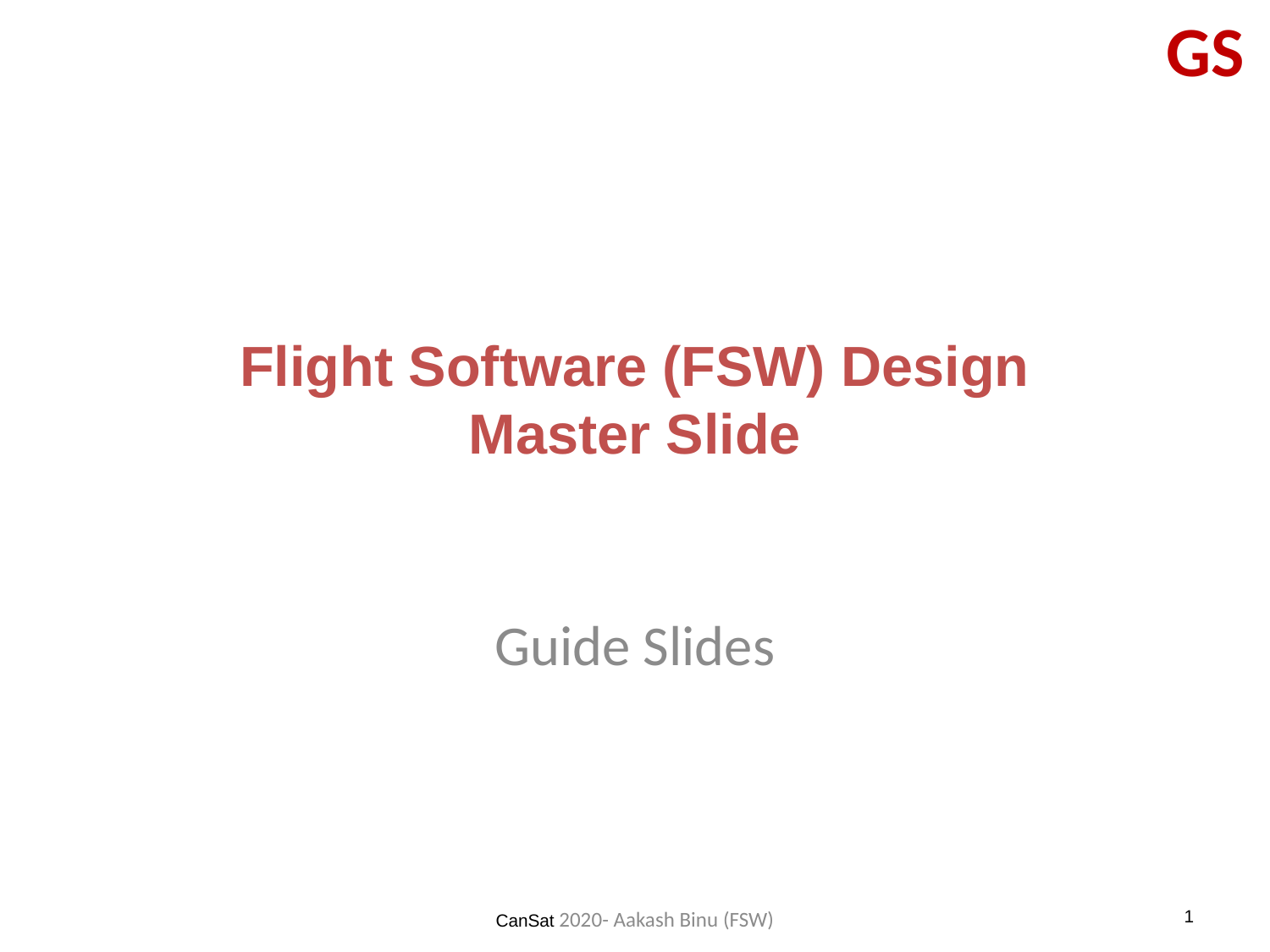

GS
# Flight Software (FSW) Design Master Slide
Guide Slides
CanSat 2020- Aakash Binu (FSW)
1